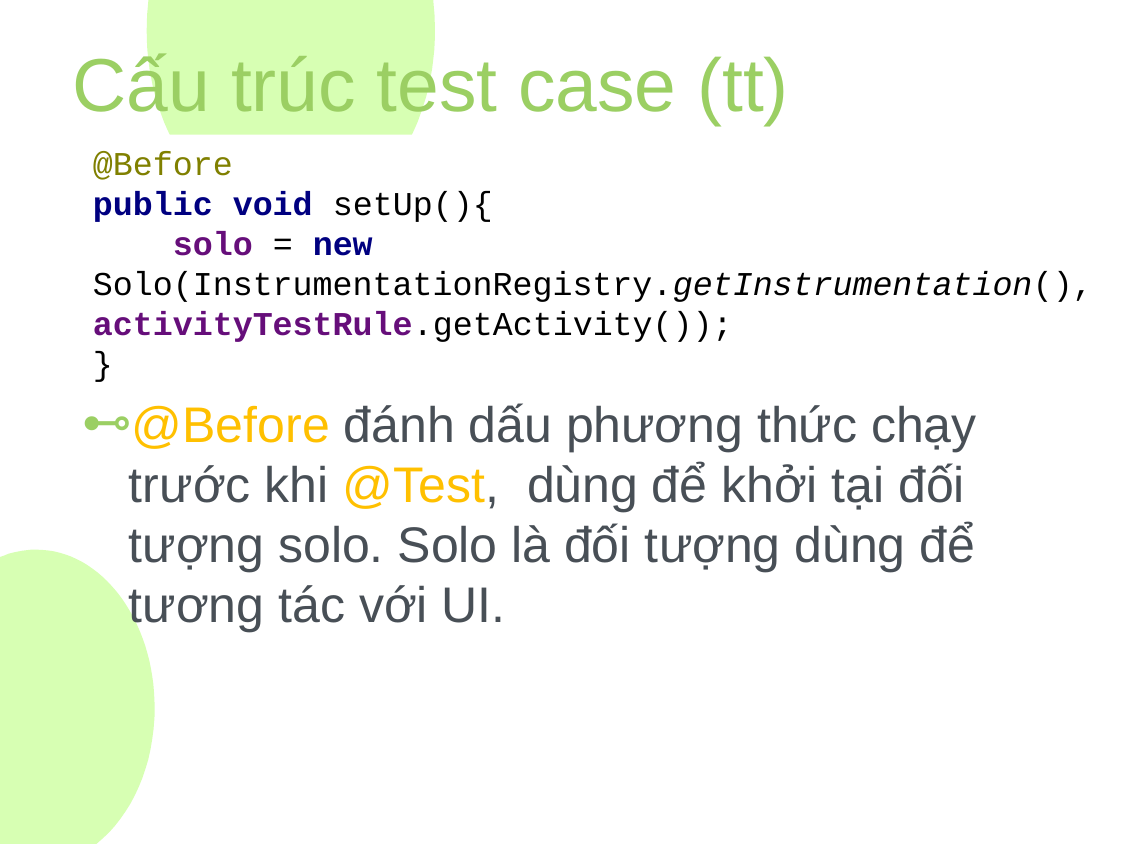

# Cấu trúc test case (tt)
@Before
public void setUp(){
    solo = new Solo(InstrumentationRegistry.getInstrumentation(), activityTestRule.getActivity());
}

@Before đánh dấu phương thức chạy trước khi @Test,  dùng để khởi tại đối tượng solo. Solo là đối tượng dùng để tương tác với UI.